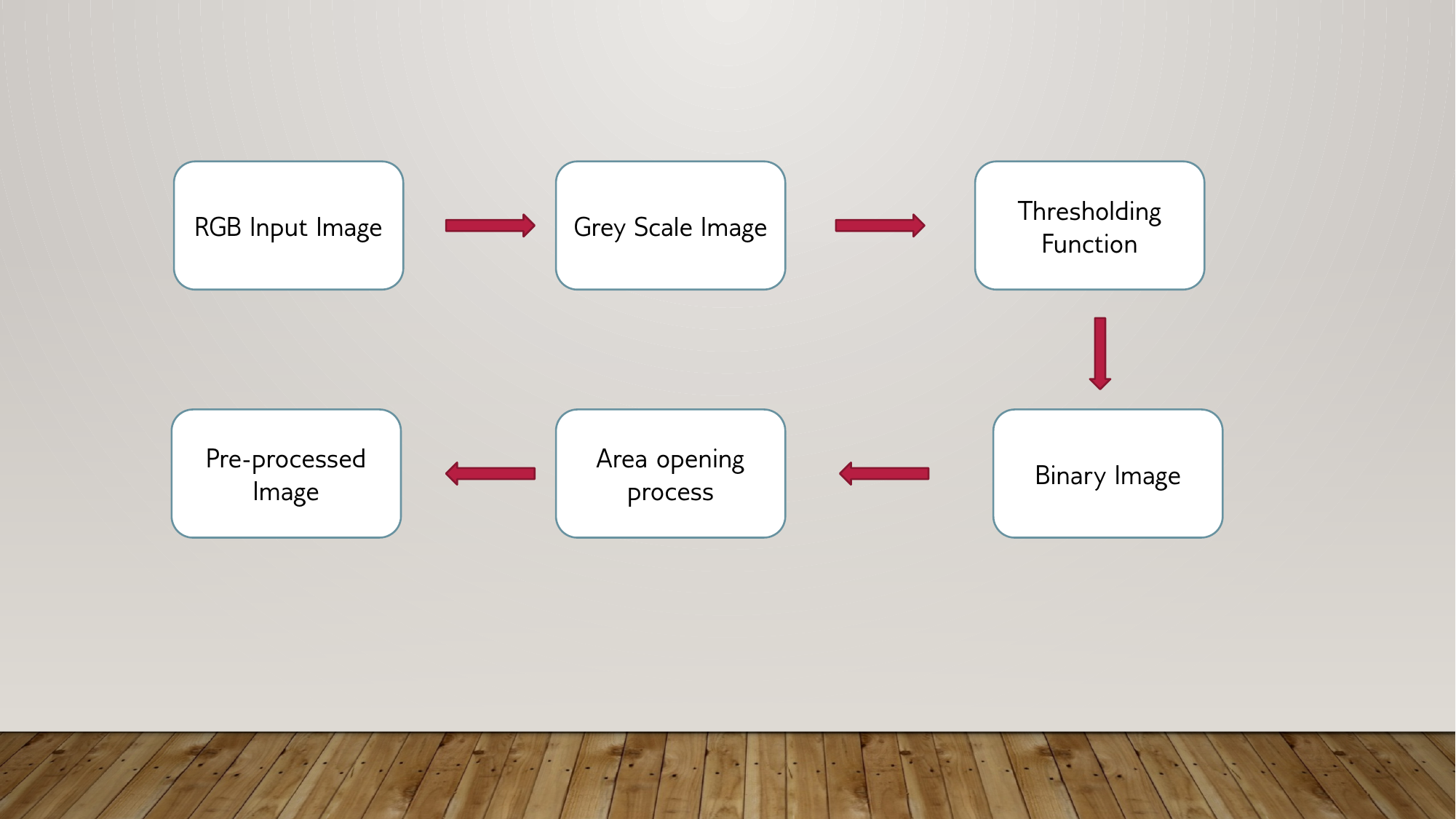

RGB Input Image
Grey Scale Image

Thresholding Function

Pre-processed Image
Area opening process
Binary Image